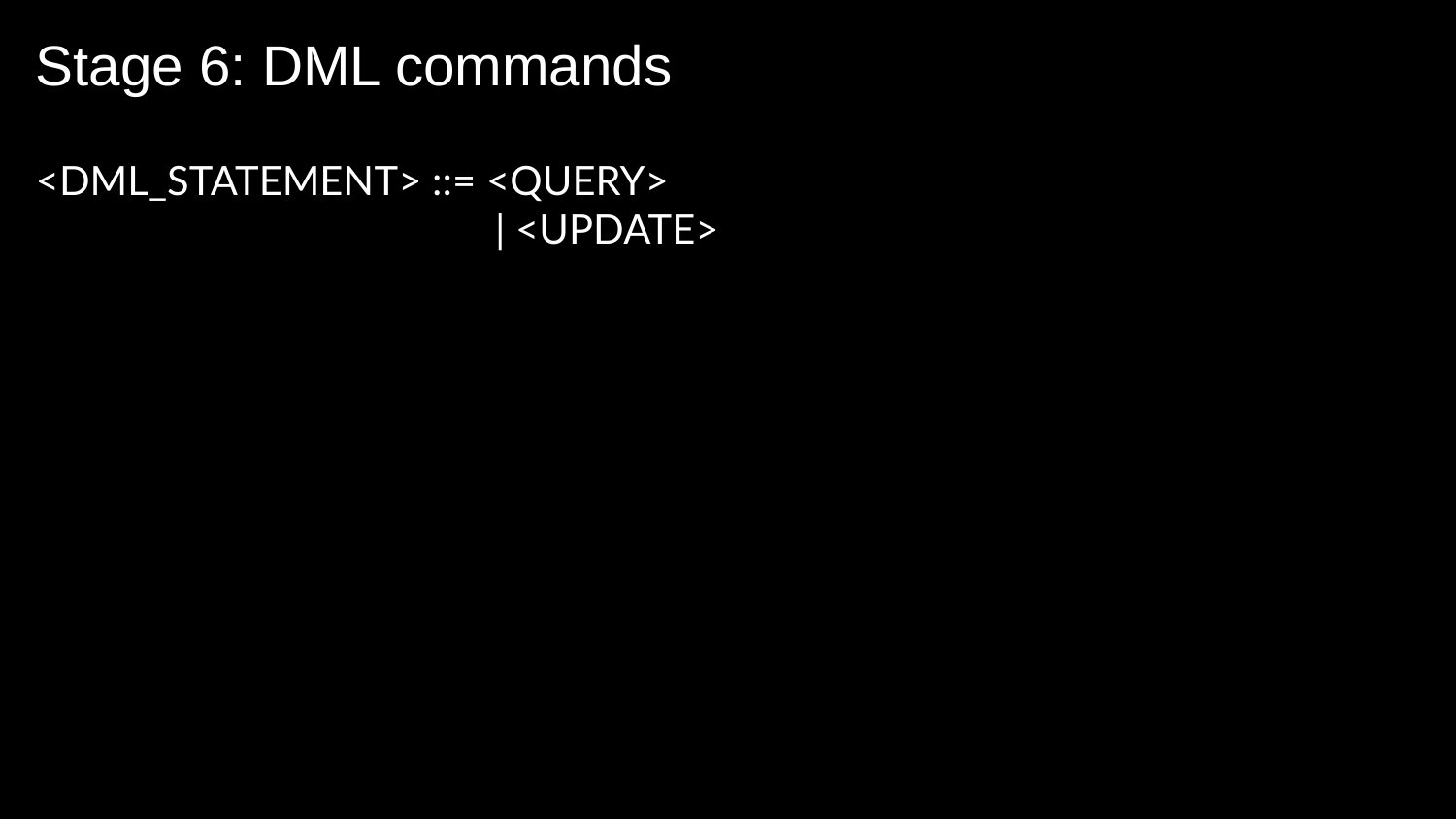

Stage 6: DML commands
<DML_STATEMENT> ::= <QUERY>
                                            | <UPDATE>